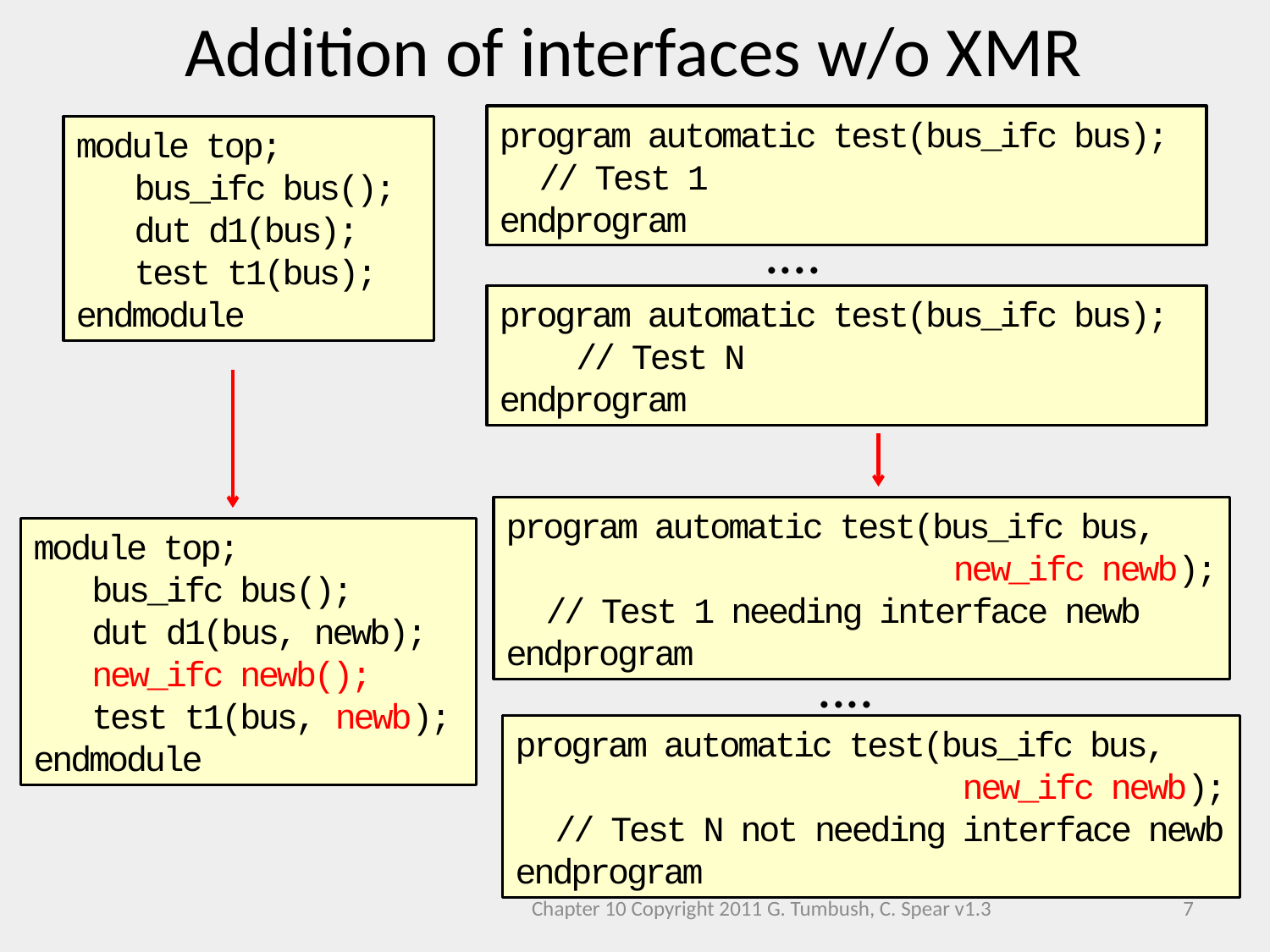

Addition of interfaces w/o XMR
program automatic test(bus_ifc bus);
  // Test 1
endprogram
module top;
   bus_ifc bus();
   dut d1(bus);
   test t1(bus);
endmodule
....
program automatic test(bus_ifc bus);
    // Test N
endprogram
program automatic test(bus_ifc bus,
                        new_ifc newb);
  // Test 1 needing interface newb
endprogram
module top;
   bus_ifc bus();
   dut d1(bus, newb);
   new_ifc newb();
   test t1(bus, newb);
endmodule
....
program automatic test(bus_ifc bus,
                        new_ifc newb);
  // Test N not needing interface newb
endprogram
Chapter 10 Copyright 2011 G. Tumbush, C. Spear v1.3
7